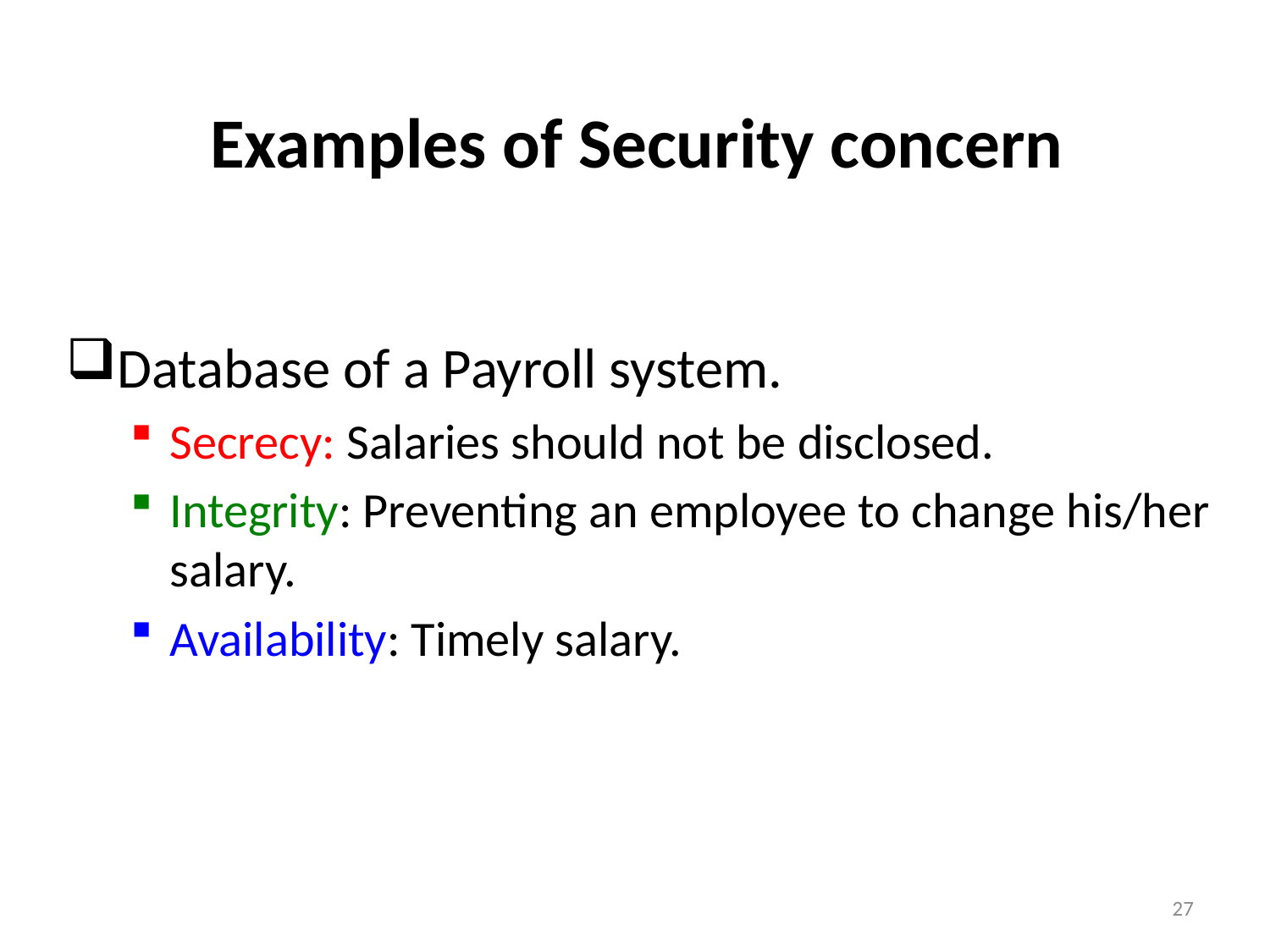

# Examples of Security concern
Database of a Payroll system.
Secrecy: Salaries should not be disclosed.
Integrity: Preventing an employee to change his/her salary.
Availability: Timely salary.
27